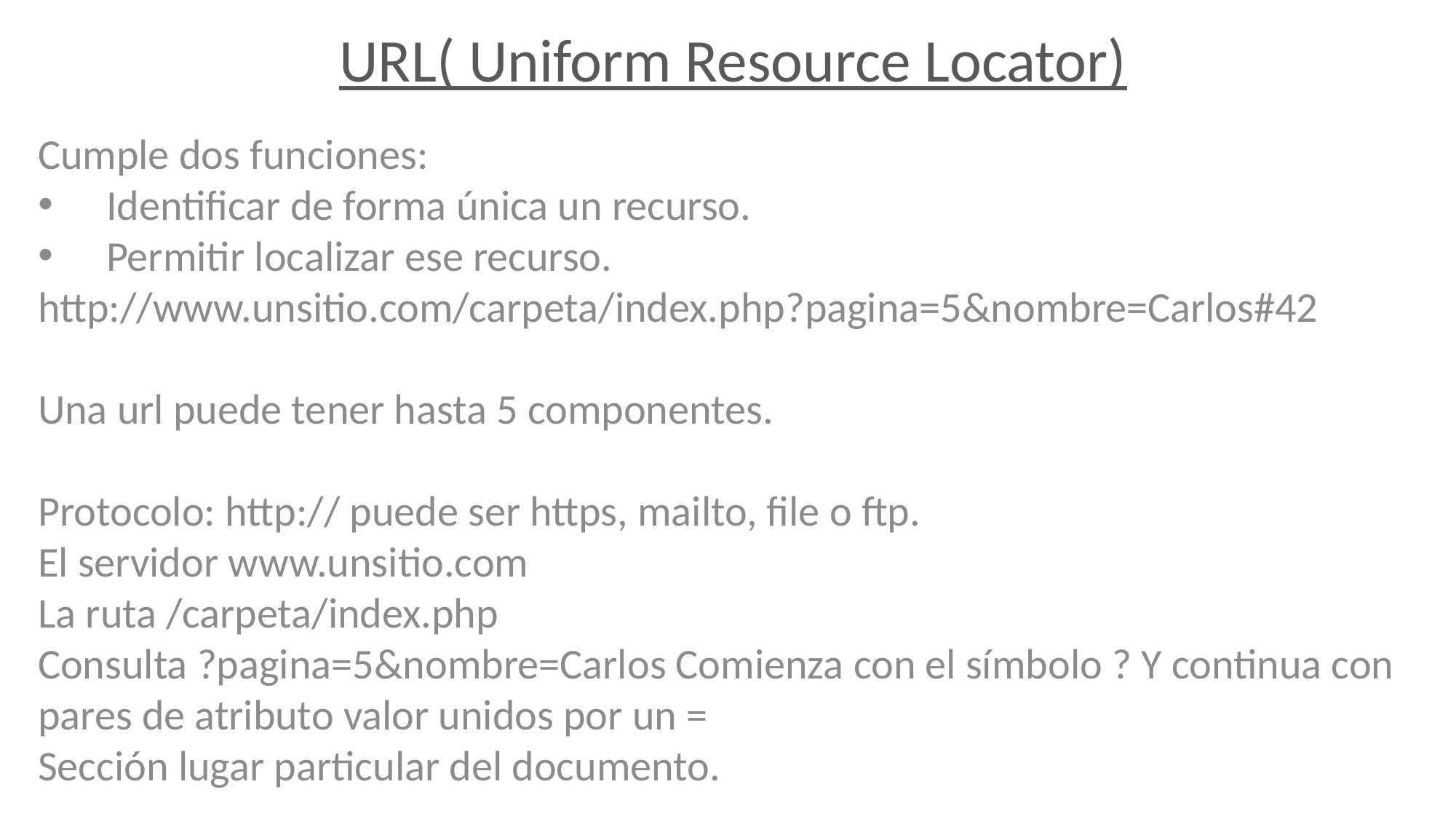

URL( Uniform Resource Locator)

Cumple dos funciones:
Identificar de forma única un recurso.
Permitir localizar ese recurso.
http://www.unsitio.com/carpeta/index.php?pagina=5&nombre=Carlos#42

Una url puede tener hasta 5 componentes.

Protocolo: http:// puede ser https, mailto, file o ftp.
El servidor www.unsitio.com
La ruta /carpeta/index.php
Consulta ?pagina=5&nombre=Carlos Comienza con el símbolo ? Y continua con pares de atributo valor unidos por un =
Sección lugar particular del documento.